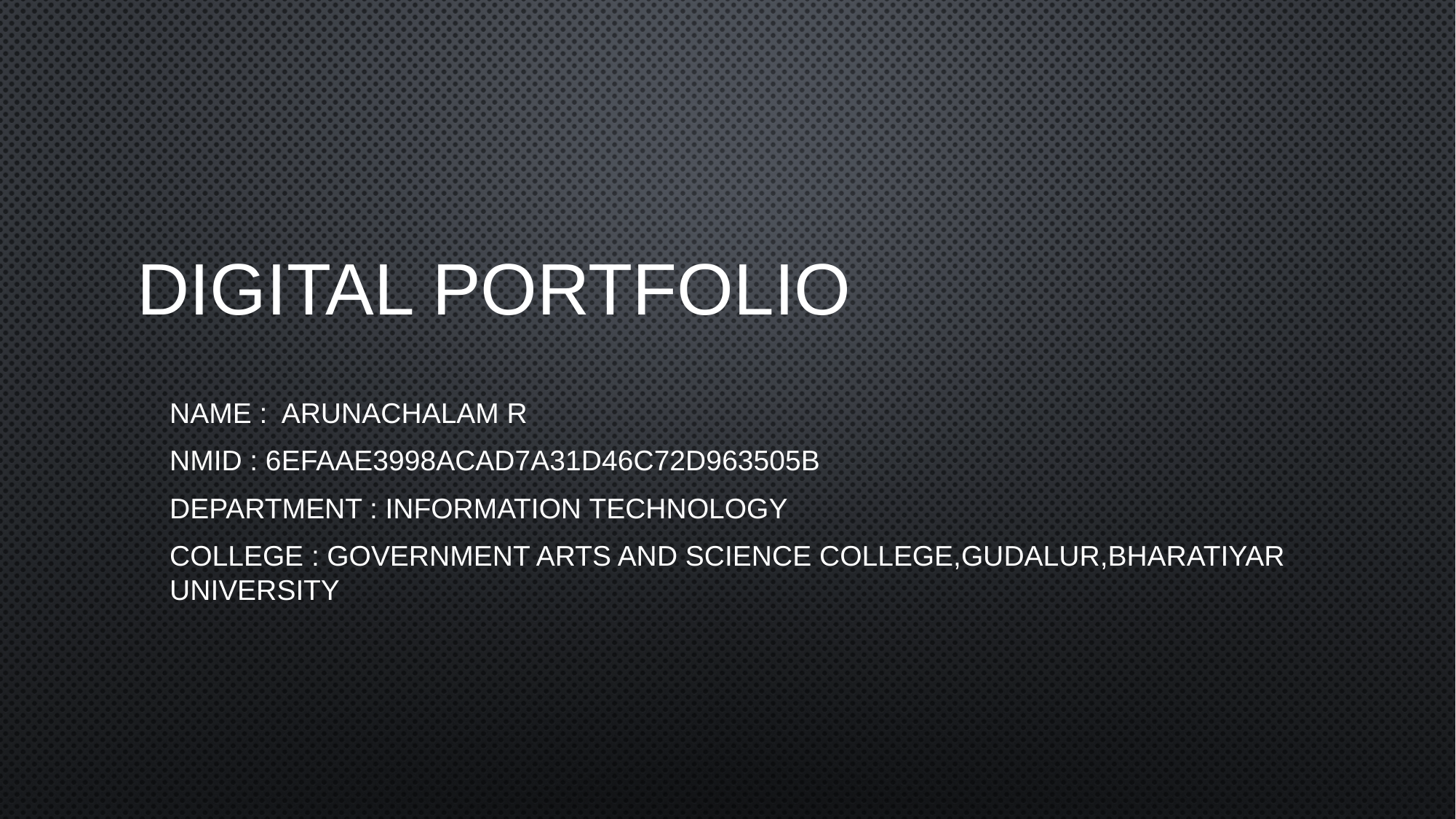

# DIGITAL PORTFOLIO
NAME :  ARUNACHALAM R
NMID : 6EFAAE3998ACAD7A31D46C72D963505B
DEPARTMENT : INFORMATION TECHNOLOGY
COLLEGE : GOVERNMENT ARTS AND SCIENCE COLLEGE,GUDALUR,BHARATIYAR UNIVERSITY